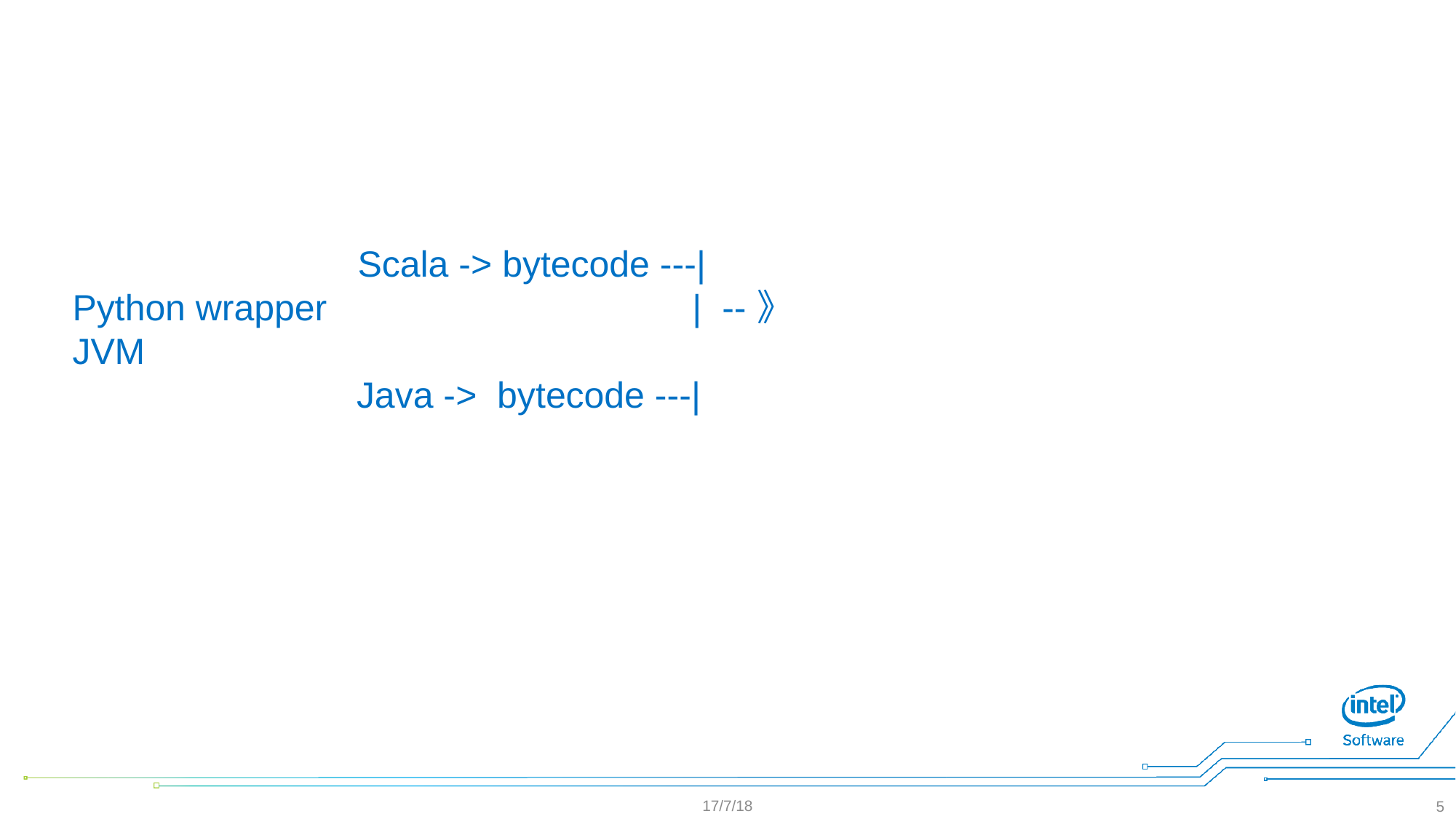

# Scala -> bytecode ---| Python wrapper                                    |  --》 JVM Java ->  bytecode ---|

17/7/18
5